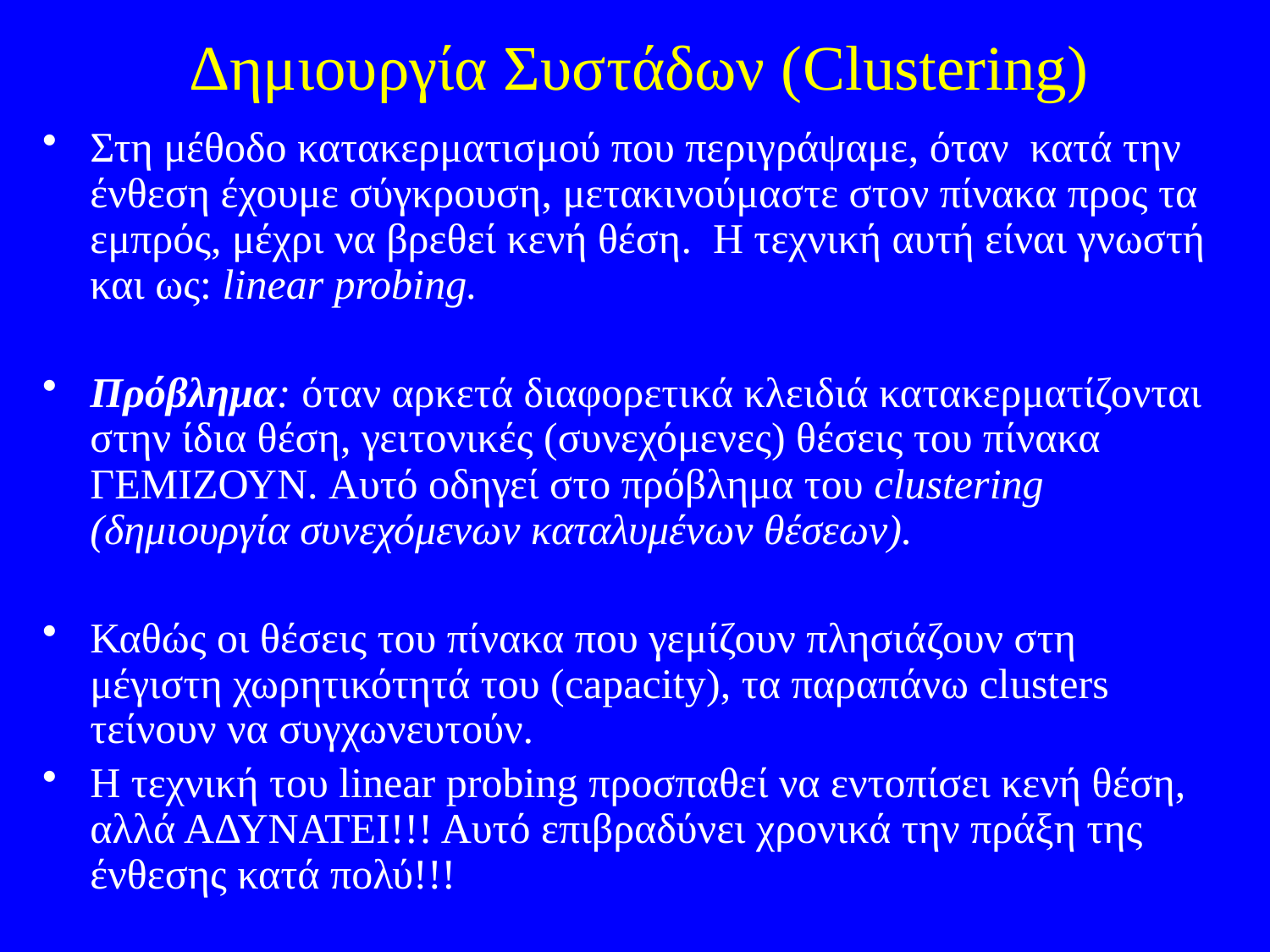

# Δημιουργία Συστάδων (Clustering)
Στη μέθοδο κατακερματισμού που περιγράψαμε, όταν  κατά την ένθεση έχουμε σύγκρουση, μετακινούμαστε στον πίνακα προς τα εμπρός, μέχρι να βρεθεί κενή θέση.  Η τεχνική αυτή είναι γνωστή και ως: linear probing.

Πρόβλημα: όταν αρκετά διαφορετικά κλειδιά κατακερματίζονται στην ίδια θέση, γειτονικές (συνεχόμενες) θέσεις του πίνακα ΓΕΜΙΖΟΥΝ. Αυτό οδηγεί στο πρόβλημα του clustering (δημιουργία συνεχόμενων καταλυμένων θέσεων).

Καθώς οι θέσεις του πίνακα που γεμίζουν πλησιάζουν στη μέγιστη χωρητικότητά του (capacity), τα παραπάνω clusters τείνουν να συγχωνευτούν.
Η τεχνική του linear probing προσπαθεί να εντοπίσει κενή θέση, αλλά ΑΔΥΝΑΤΕΙ!!! Αυτό επιβραδύνει χρονικά την πράξη της ένθεσης κατά πολύ!!!